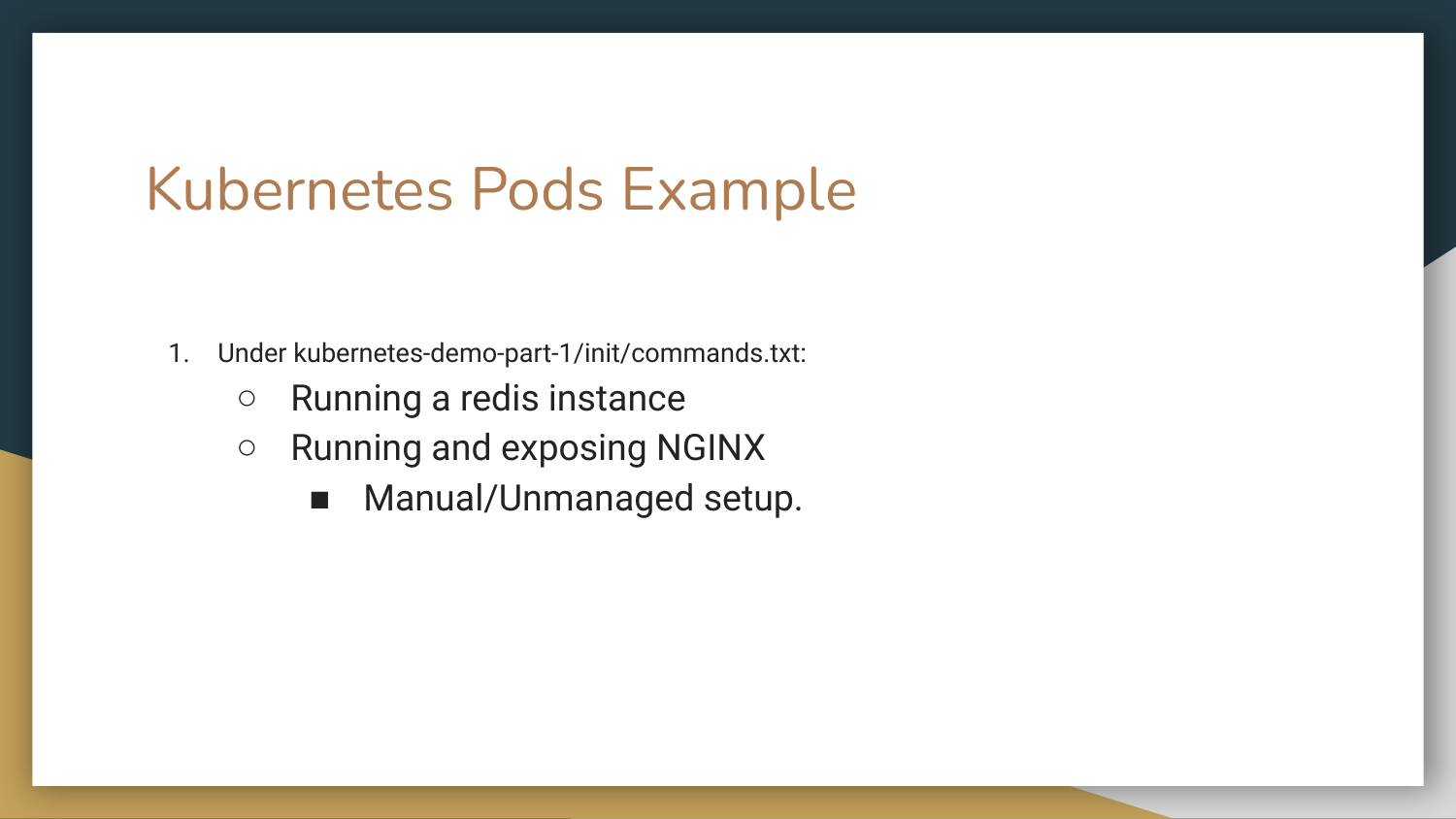

# Kubernetes Pods Example
Under kubernetes-demo-part-1/init/commands.txt:
Running a redis instance
Running and exposing NGINX
Manual/Unmanaged setup.